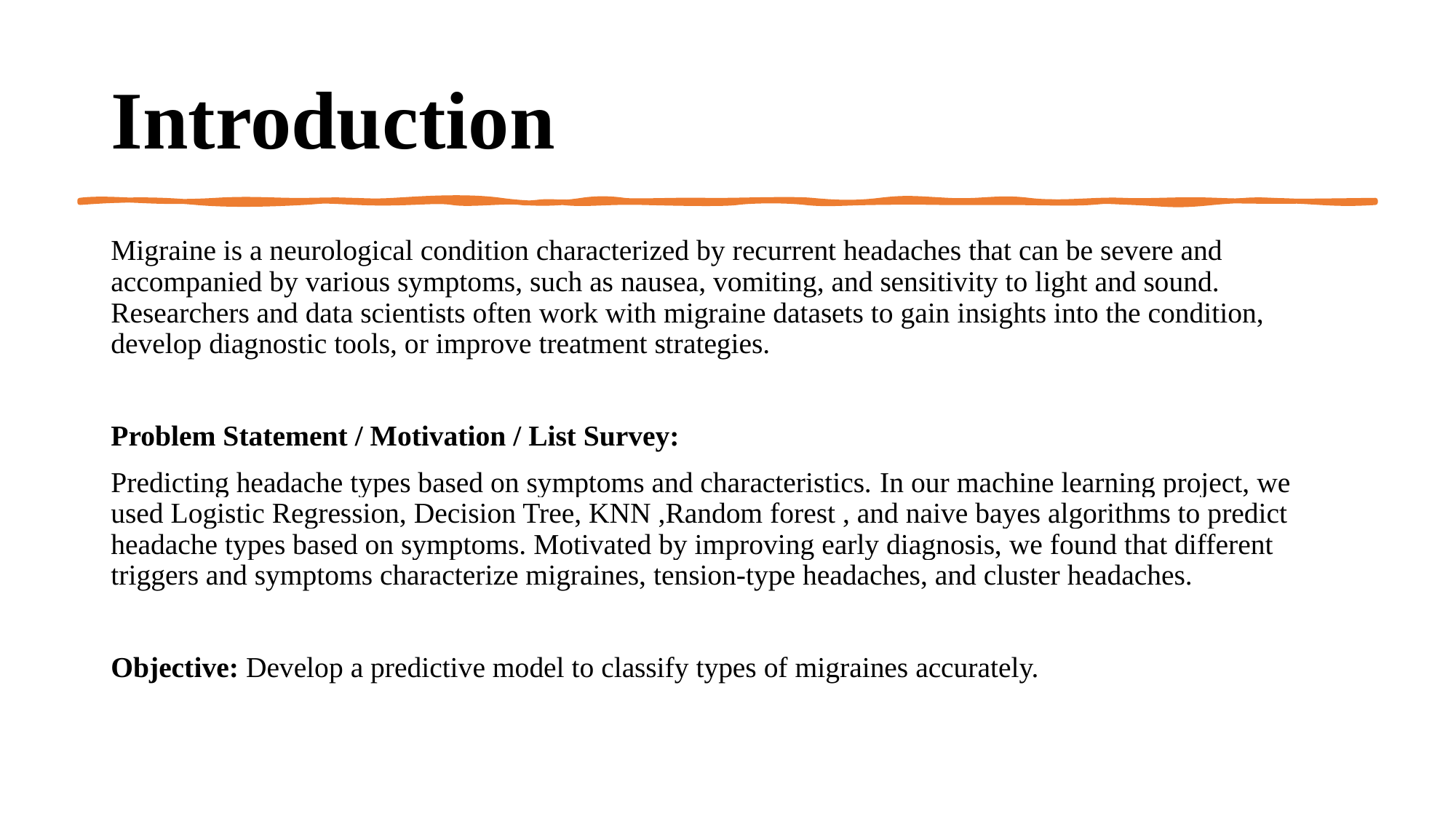

# Introduction

Migraine is a neurological condition characterized by recurrent headaches that can be severe and accompanied by various symptoms, such as nausea, vomiting, and sensitivity to light and sound. Researchers and data scientists often work with migraine datasets to gain insights into the condition, develop diagnostic tools, or improve treatment strategies.

Problem Statement / Motivation / List Survey:
Predicting headache types based on symptoms and characteristics. In our machine learning project, we used Logistic Regression, Decision Tree, KNN ,Random forest , and naive bayes algorithms to predict headache types based on symptoms. Motivated by improving early diagnosis, we found that different triggers and symptoms characterize migraines, tension-type headaches, and cluster headaches.

Objective: Develop a predictive model to classify types of migraines accurately.